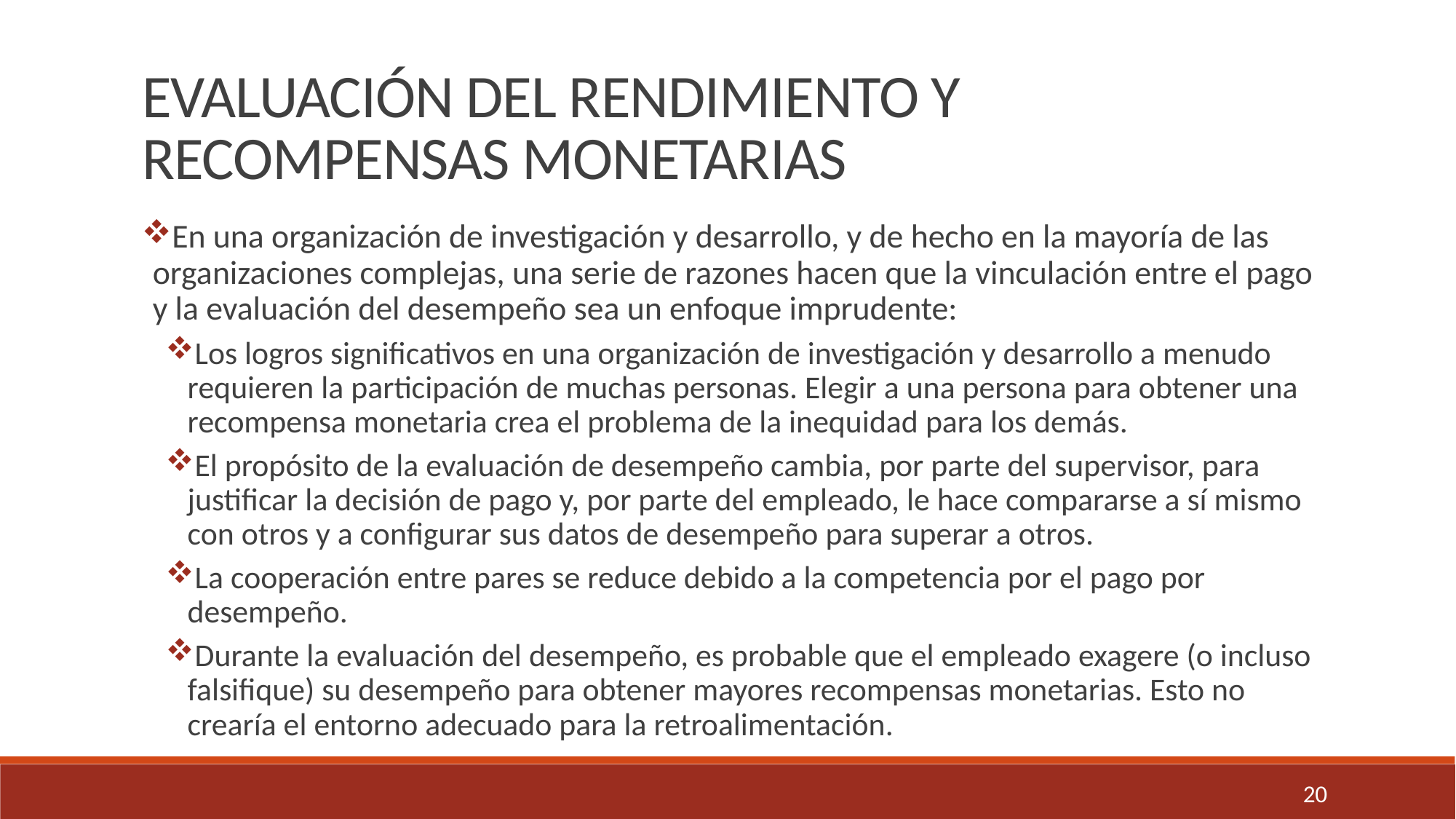

EVALUACIÓN DEL RENDIMIENTO Y RECOMPENSAS MONETARIAS
En una organización de investigación y desarrollo, y de hecho en la mayoría de las organizaciones complejas, una serie de razones hacen que la vinculación entre el pago y la evaluación del desempeño sea un enfoque imprudente:
Los logros significativos en una organización de investigación y desarrollo a menudo requieren la participación de muchas personas. Elegir a una persona para obtener una recompensa monetaria crea el problema de la inequidad para los demás.
El propósito de la evaluación de desempeño cambia, por parte del supervisor, para justificar la decisión de pago y, por parte del empleado, le hace compararse a sí mismo con otros y a configurar sus datos de desempeño para superar a otros.
La cooperación entre pares se reduce debido a la competencia por el pago por desempeño.
Durante la evaluación del desempeño, es probable que el empleado exagere (o incluso falsifique) su desempeño para obtener mayores recompensas monetarias. Esto no crearía el entorno adecuado para la retroalimentación.
20